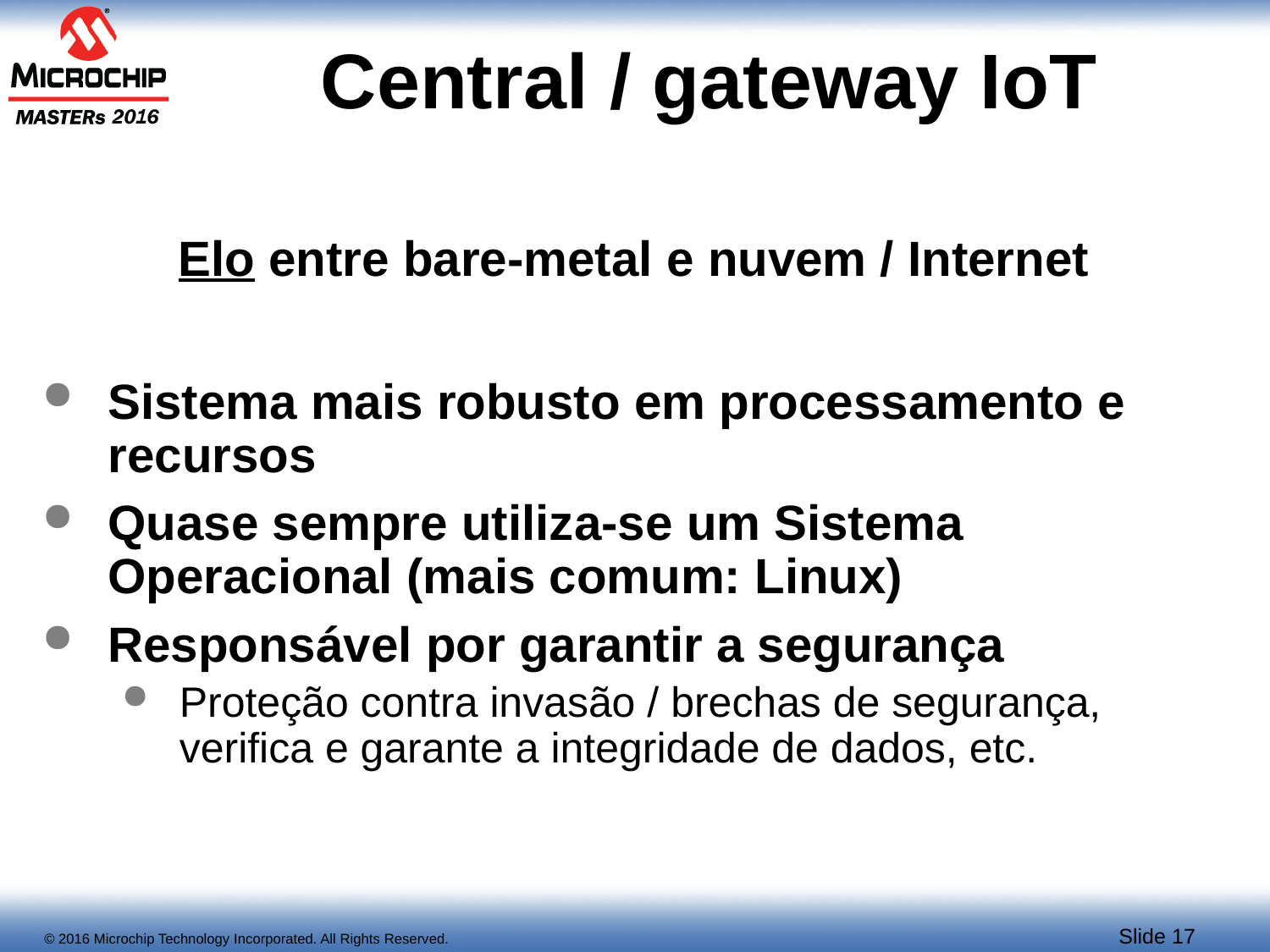

# Central / gateway IoT
Elo entre bare-metal e nuvem / Internet
Sistema mais robusto em processamento e recursos
Quase sempre utiliza-se um Sistema Operacional (mais comum: Linux)
Responsável por garantir a segurança
Proteção contra invasão / brechas de segurança, verifica e garante a integridade de dados, etc.